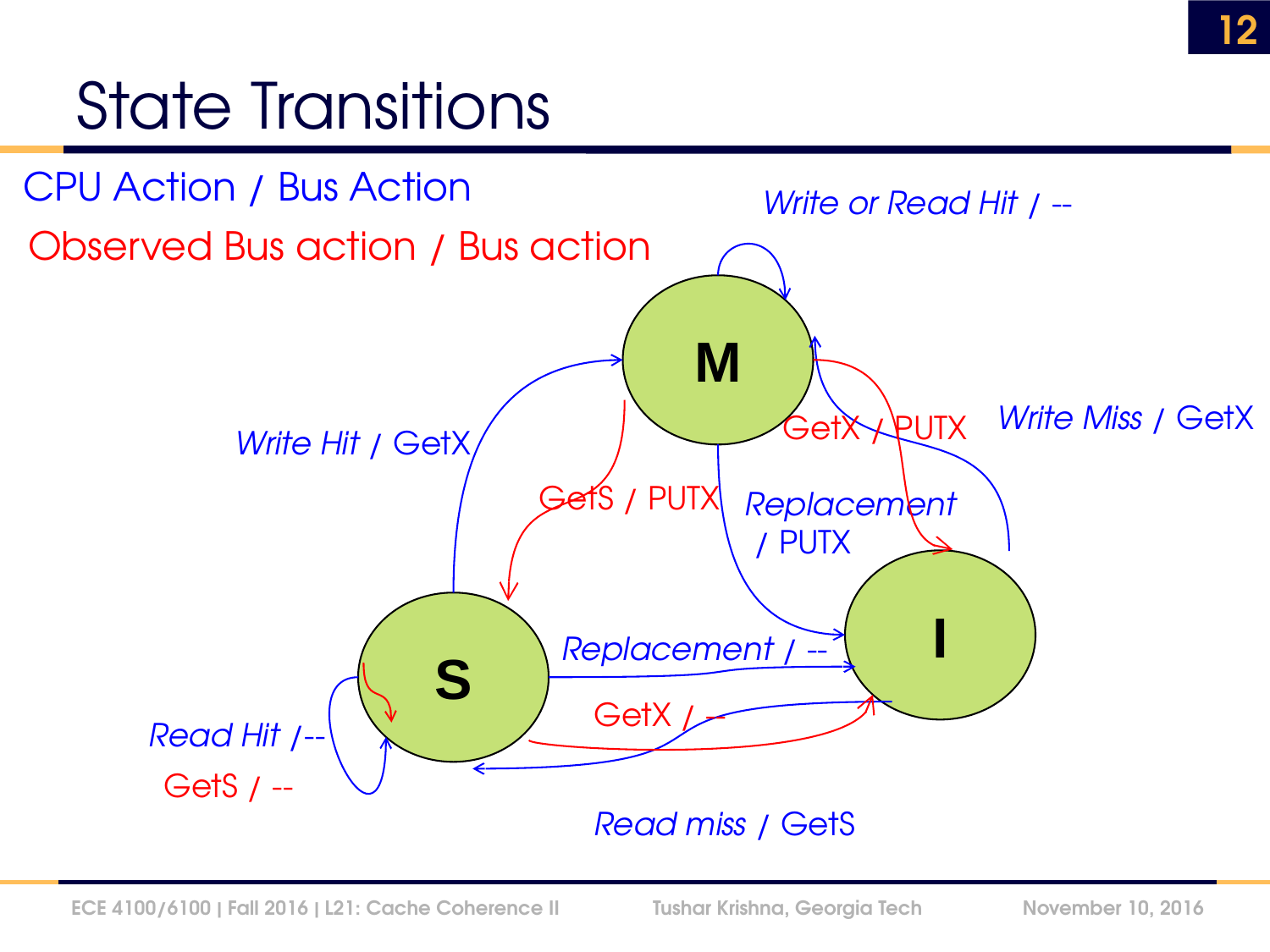

12
# State Transitions
CPU Action / Bus Action
Write or Read Hit / --
Observed Bus action / Bus action
M
Write Miss / GetX
GetX / PUTX
Write Hit / GetX
GetS / PUTX
Replacement
 / PUTX
I
S
Replacement / --

GetX / --
Read Hit /--
GetS / --
Read miss / GetS
ECE 4100/6100 | Fall 2016 | L21: Cache Coherence II                 Tushar Krishna, Georgia Tech
November 10, 2016